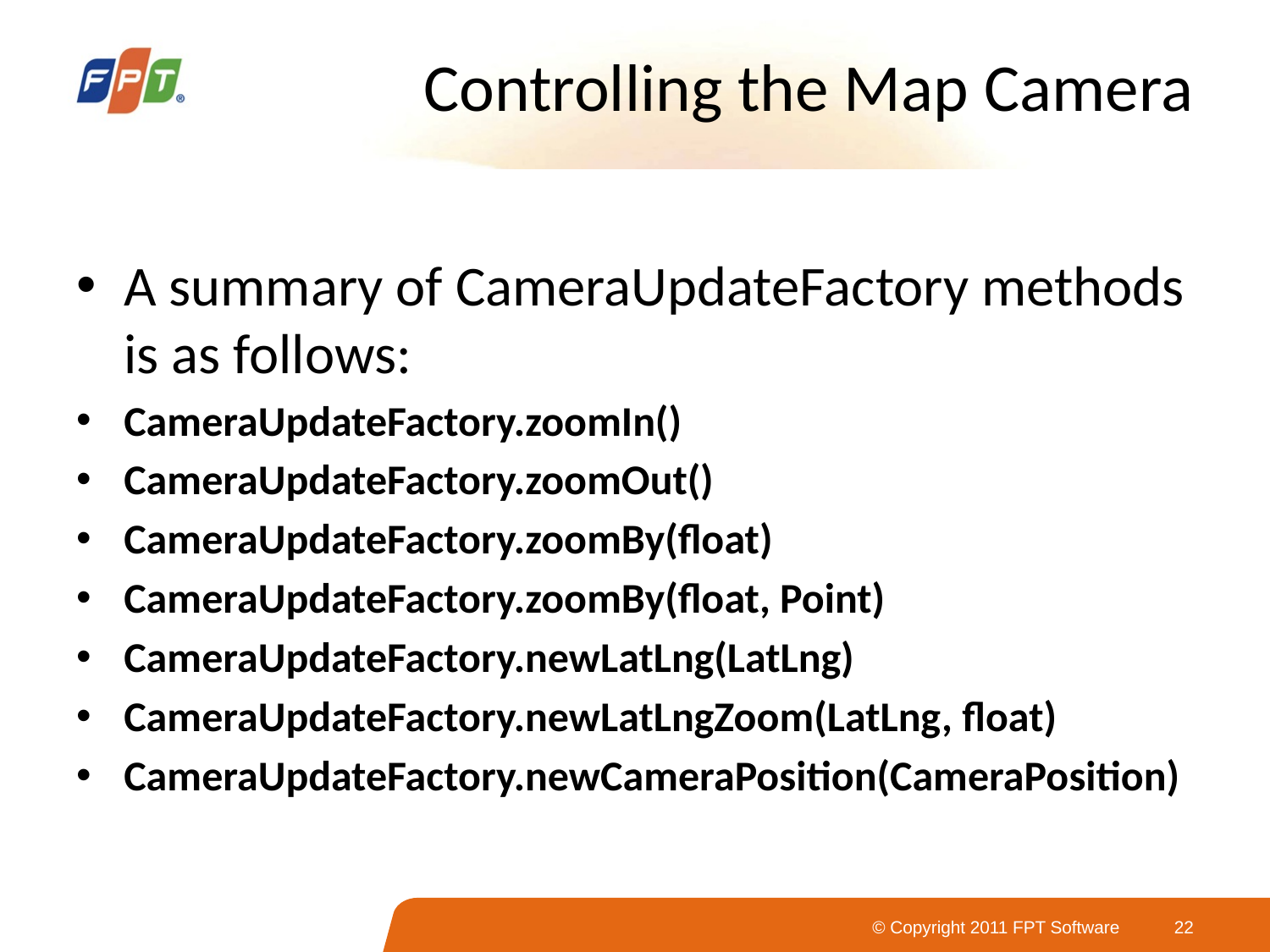

# Controlling the Map Camera
A summary of CameraUpdateFactory methods is as follows:
CameraUpdateFactory.zoomIn()
CameraUpdateFactory.zoomOut()
CameraUpdateFactory.zoomBy(float)
CameraUpdateFactory.zoomBy(float, Point)
CameraUpdateFactory.newLatLng(LatLng)
CameraUpdateFactory.newLatLngZoom(LatLng, float)
CameraUpdateFactory.newCameraPosition(CameraPosition)